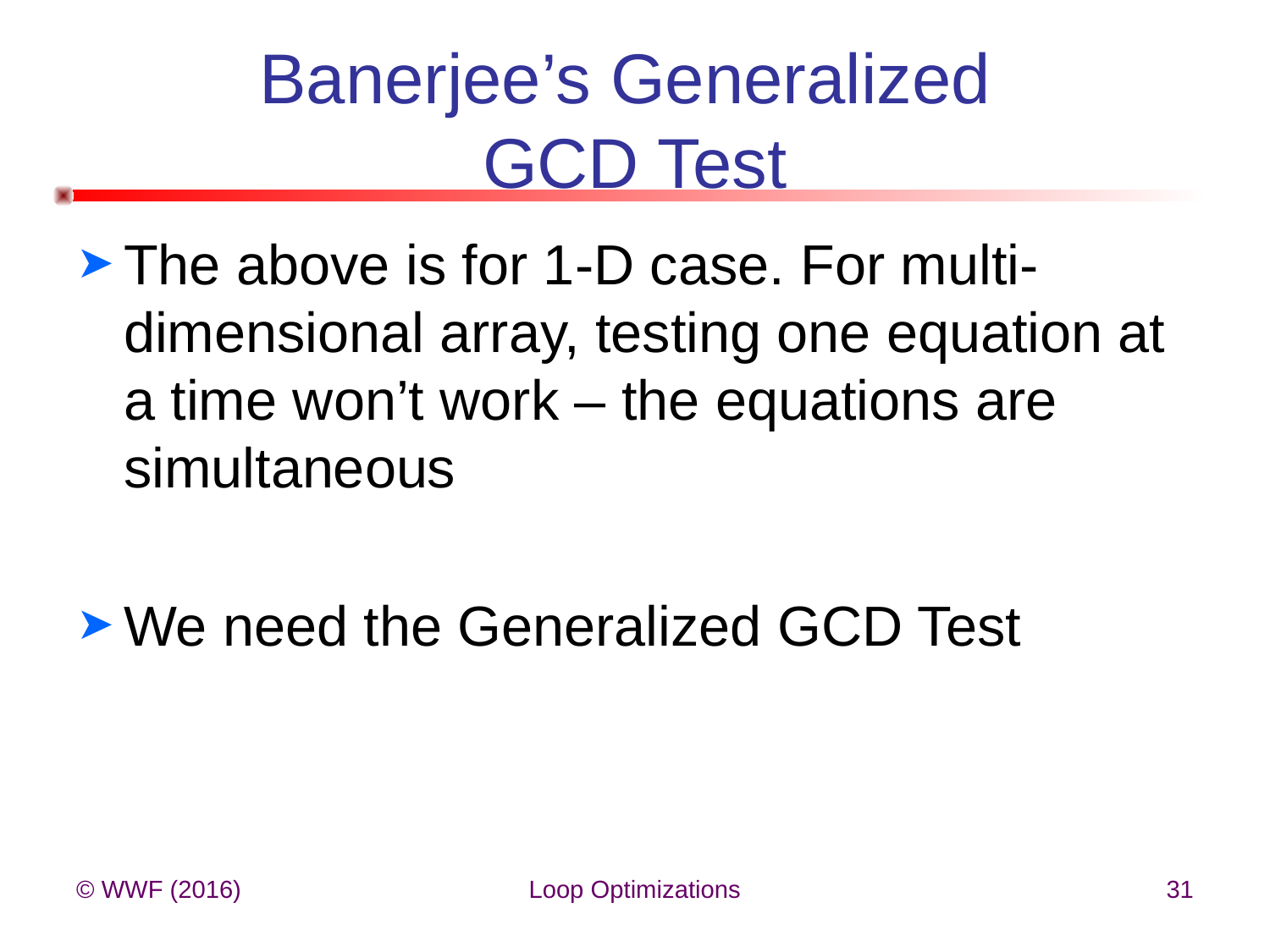

# Banerjee’s Generalized GCD Test
The above is for 1-D case. For multi-dimensional array, testing one equation at a time won’t work – the equations are simultaneous

We need the Generalized GCD Test
© WWF (2016)
Loop Optimizations
31